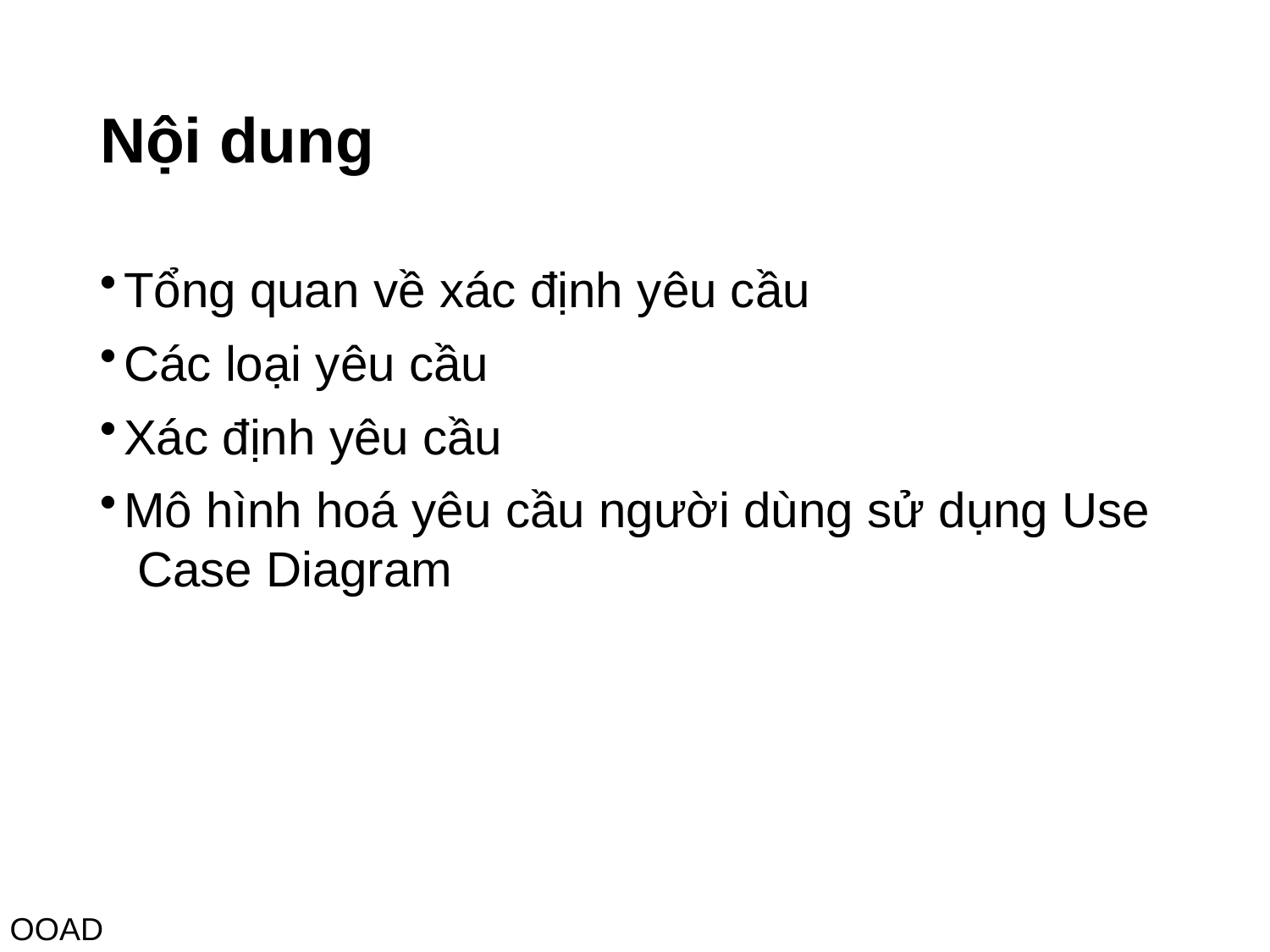

# Nội dung
Tổng quan về xác định yêu cầu
Các loại yêu cầu
Xác định yêu cầu
Mô hình hoá yêu cầu người dùng sử dụng Use  Case Diagram
OOAD